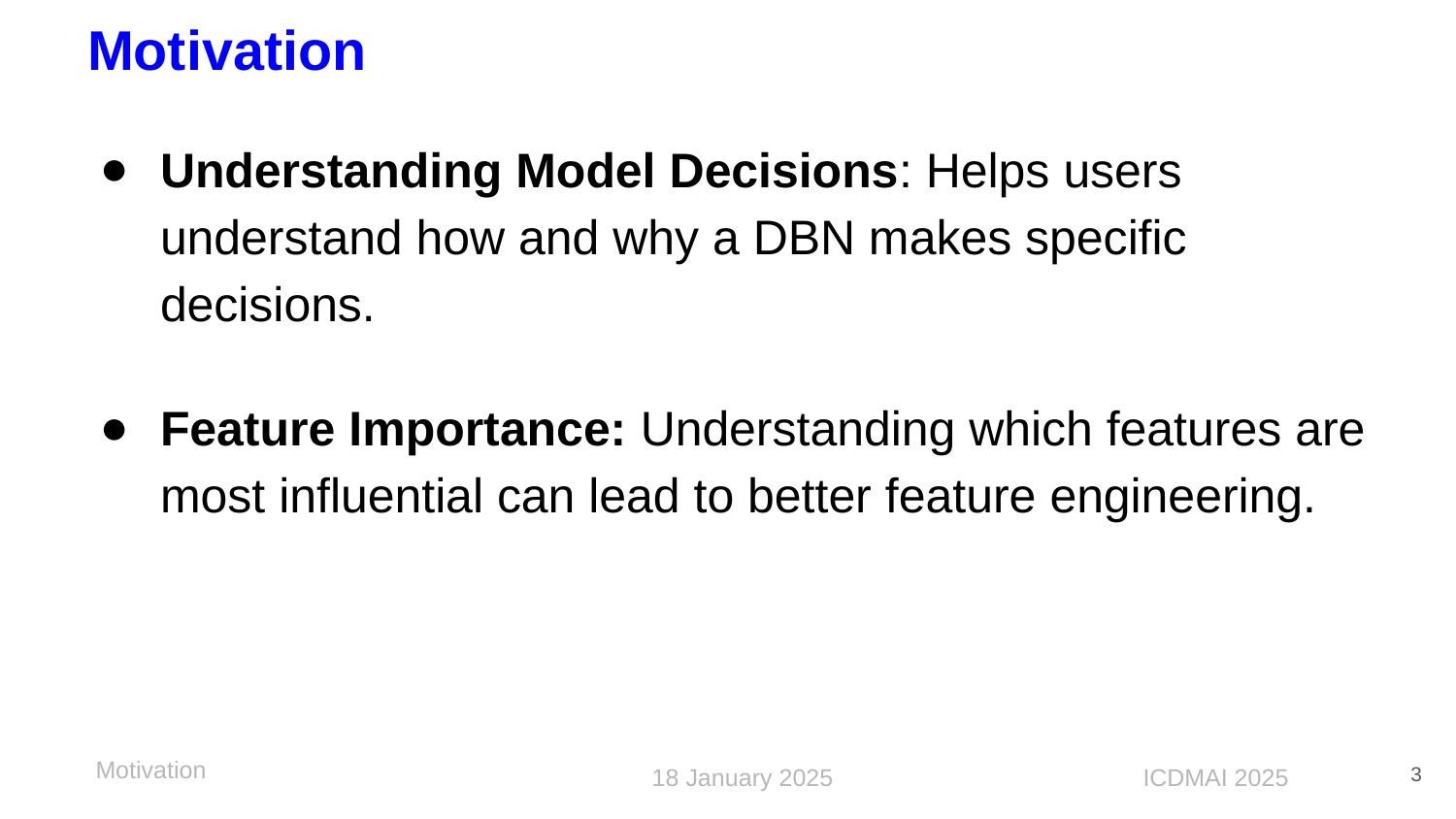

Motivation
Understanding Model Decisions: Helps users understand how and why a DBN makes specific decisions.
Feature Importance: Understanding which features are most influential can lead to better feature engineering.

3
Motivation